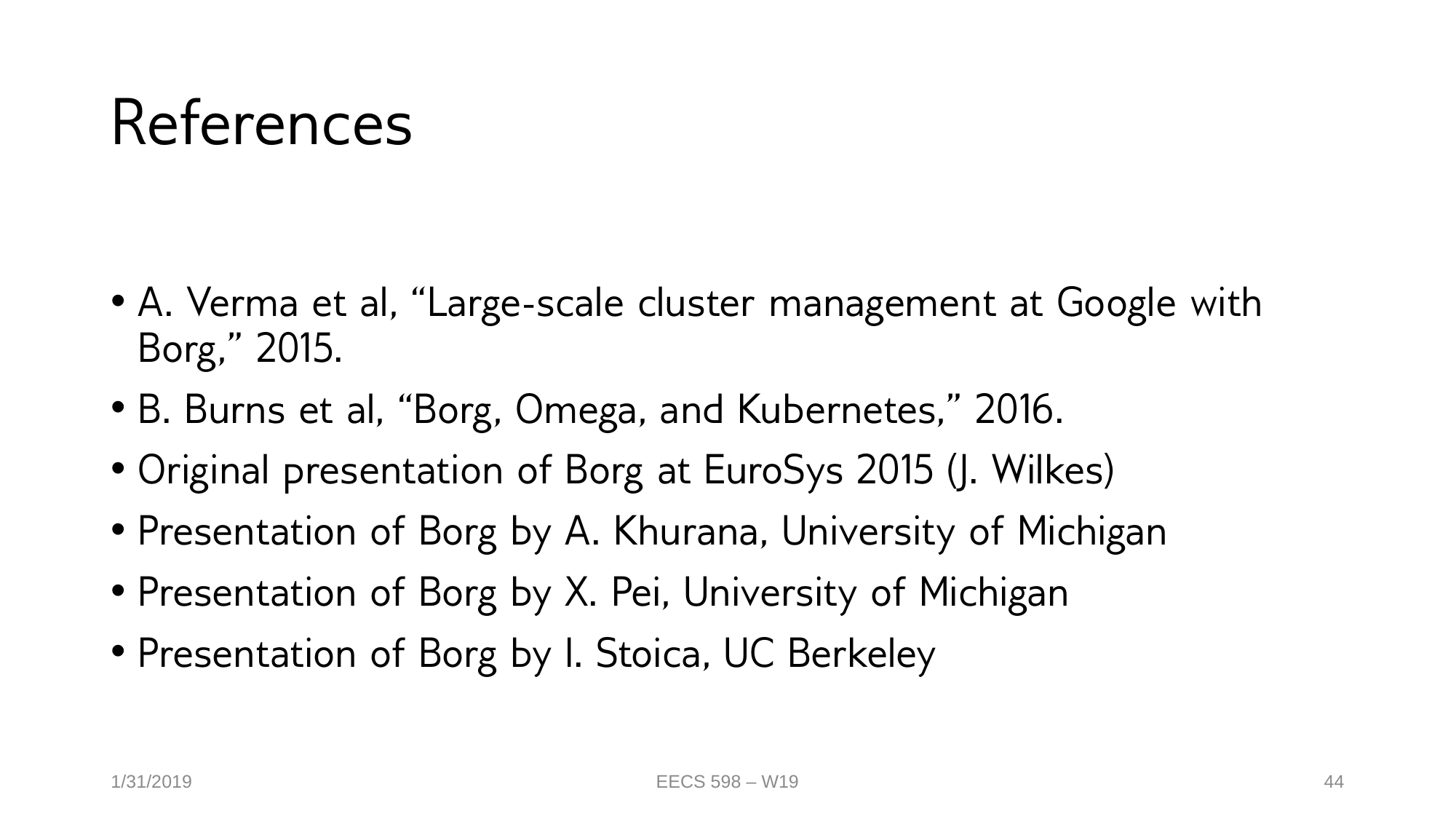

# References
A. Verma et al, “Large-scale cluster management at Google with Borg,” 2015.
B. Burns et al, “Borg, Omega, and Kubernetes,” 2016.
Original presentation of Borg at EuroSys 2015 (J. Wilkes)
Presentation of Borg by A. Khurana, University of Michigan
Presentation of Borg by X. Pei, University of Michigan
Presentation of Borg by I. Stoica, UC Berkeley
1/31/2019
EECS 598 – W19
44